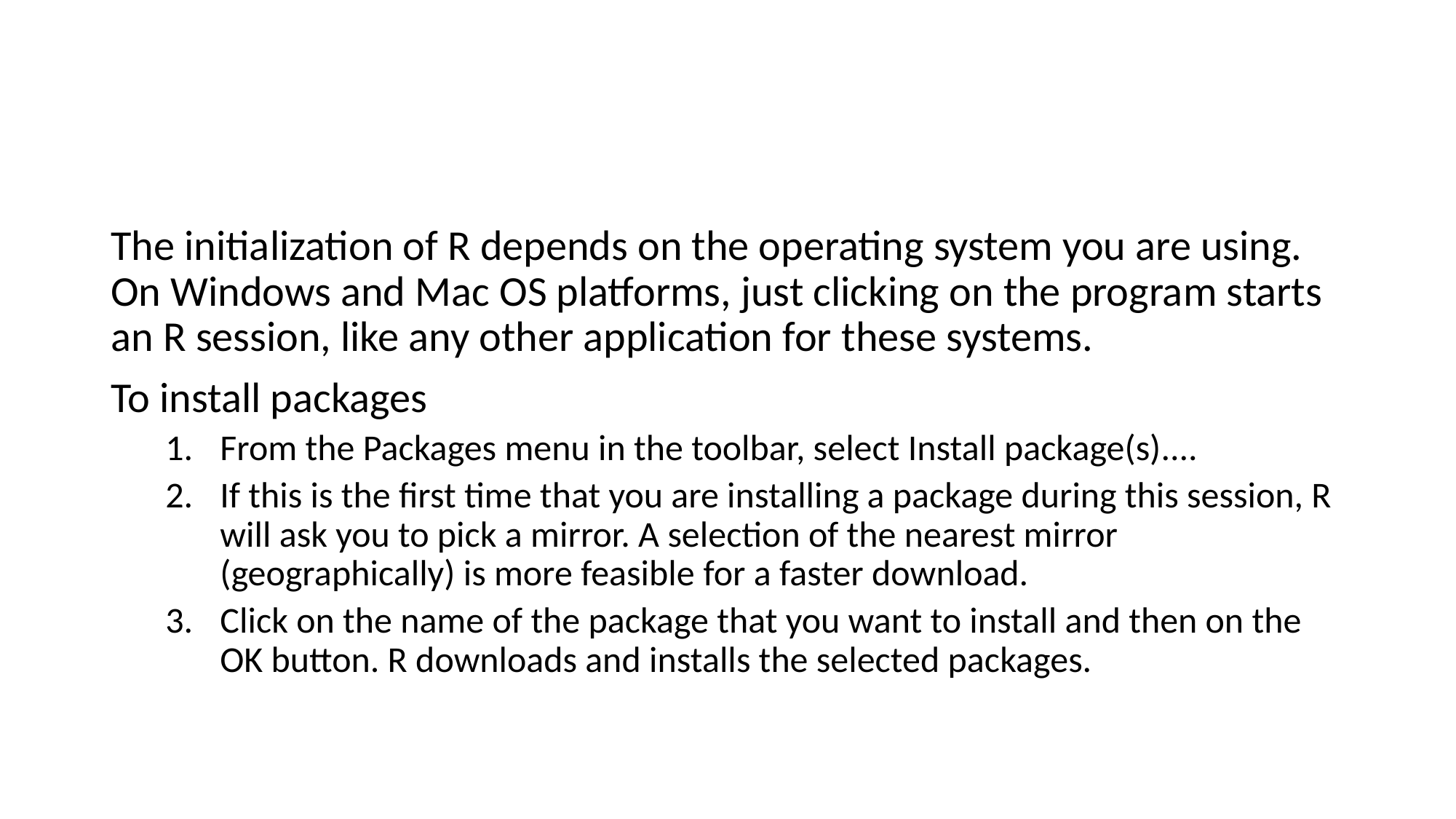

#
The initialization of R depends on the operating system you are using. On Windows and Mac OS platforms, just clicking on the program starts an R session, like any other application for these systems.
To install packages
From the Packages menu in the toolbar, select Install package(s)....
If this is the first time that you are installing a package during this session, R will ask you to pick a mirror. A selection of the nearest mirror (geographically) is more feasible for a faster download.
Click on the name of the package that you want to install and then on the OK button. R downloads and installs the selected packages.